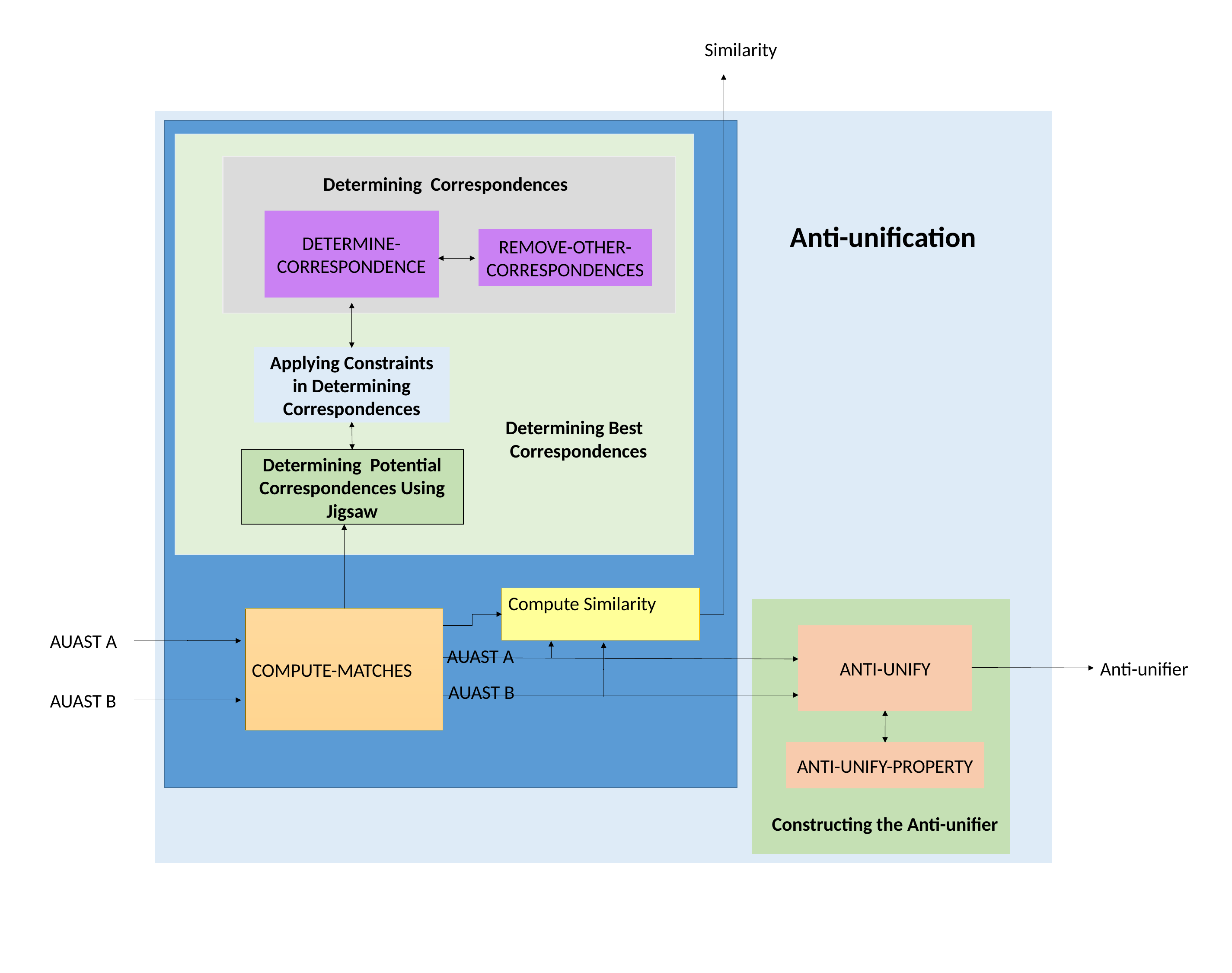

Similarity
 Similarity

Determining  Correspondences
DETERMINE-CORRESPONDENCE
Anti-unification
REMOVE-OTHER-CORRESPONDENCES
Applying Constraints in Determining Correspondences
Determining Best
Correspondences
Determining  Potential Correspondences Using Jigsaw
Compute Similarity

COMPUTE-MATCHES

AUAST A
ANTI-UNIFY
AUAST A
Anti-unifier
AUAST B
AUAST B
ANTI-UNIFY-PROPERTY
Constructing the Anti-unifier